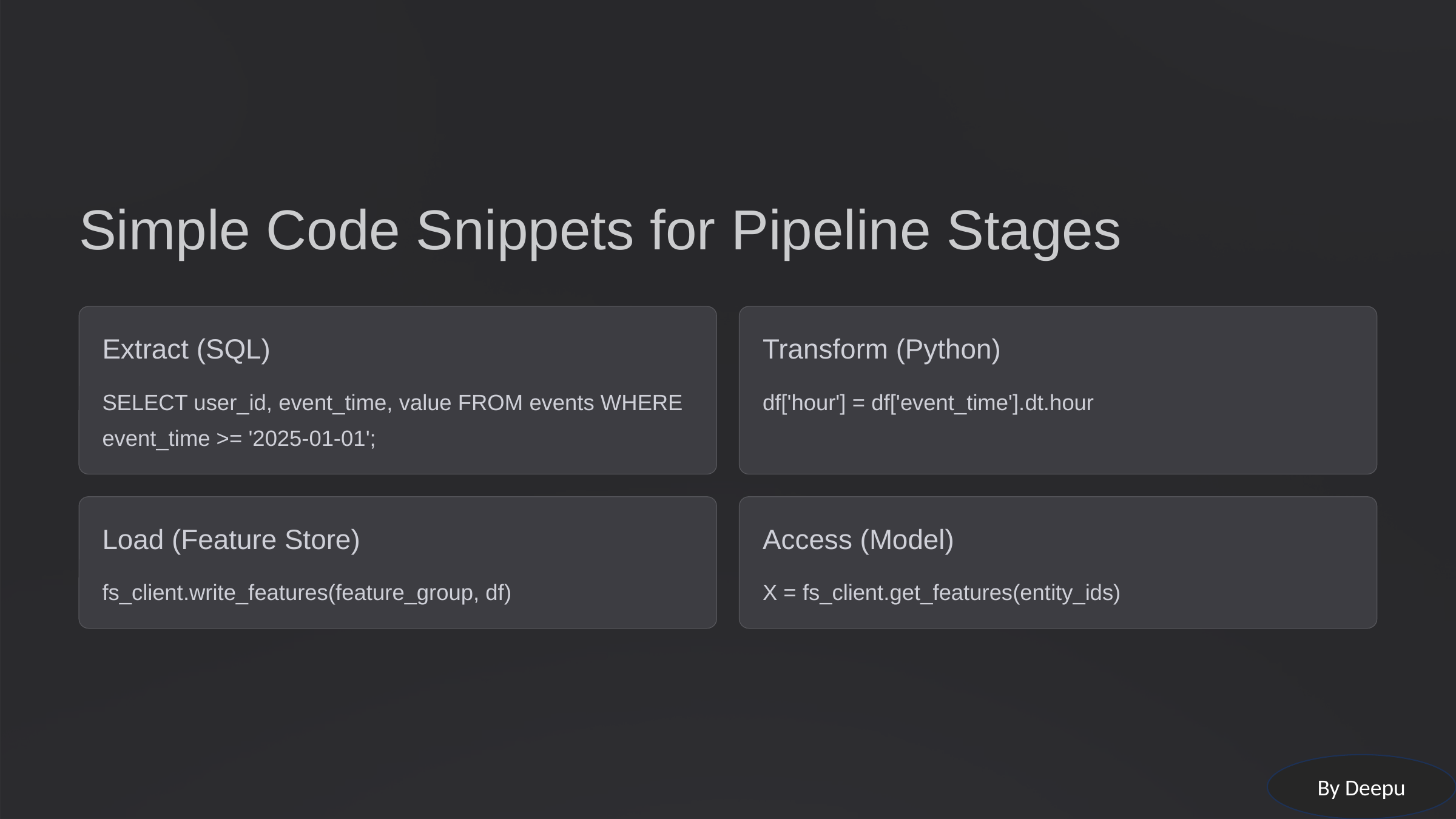

Simple Code Snippets for Pipeline Stages

Extract (SQL)
Transform (Python)
SELECT user_id, event_time, value FROM events WHERE event_time >= '2025-01-01';
df['hour'] = df['event_time'].dt.hour

Load (Feature Store)
Access (Model)
fs_client.write_features(feature_group, df)
X = fs_client.get_features(entity_ids)
By Deepu